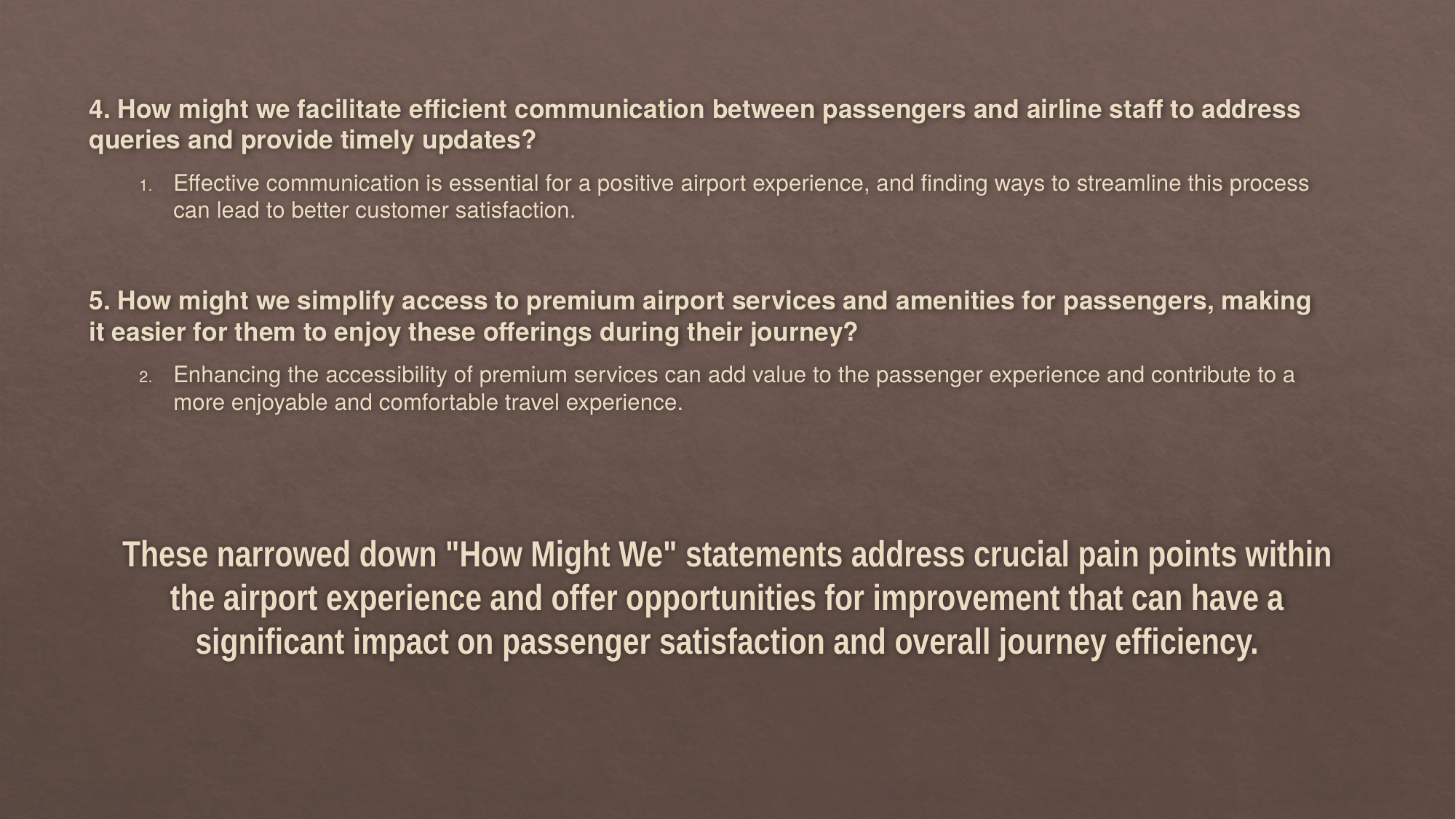

4. How might we facilitate efficient communication between passengers and airline staff to address queries and provide timely updates?
Effective communication is essential for a positive airport experience, and finding ways to streamline this process can lead to better customer satisfaction.

5. How might we simplify access to premium airport services and amenities for passengers, making it easier for them to enjoy these offerings during their journey?
Enhancing the accessibility of premium services can add value to the passenger experience and contribute to a more enjoyable and comfortable travel experience.

# These narrowed down "How Might We" statements address crucial pain points within the airport experience and offer opportunities for improvement that can have a significant impact on passenger satisfaction and overall journey efficiency.